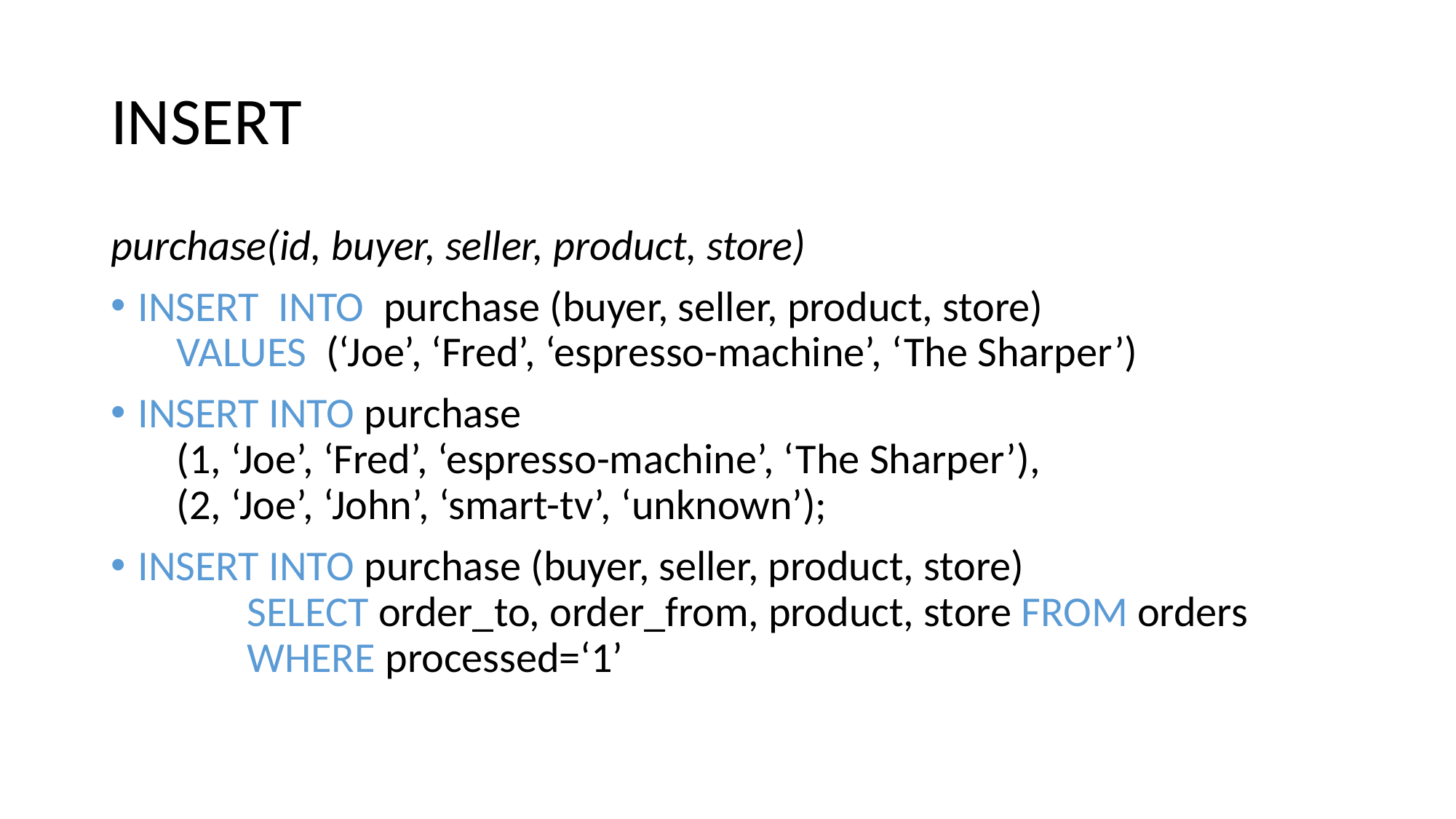

INSERT
purchase(id, buyer, seller, product, store)
INSERT  INTO  purchase (buyer, seller, product, store)
    VALUES  (‘Joe’, ‘Fred’, ‘espresso-machine’, ‘The Sharper’)
INSERT INTO purchase
    (1, ‘Joe’, ‘Fred’, ‘espresso-machine’, ‘The Sharper’),
    (2, ‘Joe’, ‘John’, ‘smart-tv’, ‘unknown’);
INSERT INTO purchase (buyer, seller, product, store)
	SELECT order_to, order_from, product, store FROM orders
	WHERE processed=‘1’